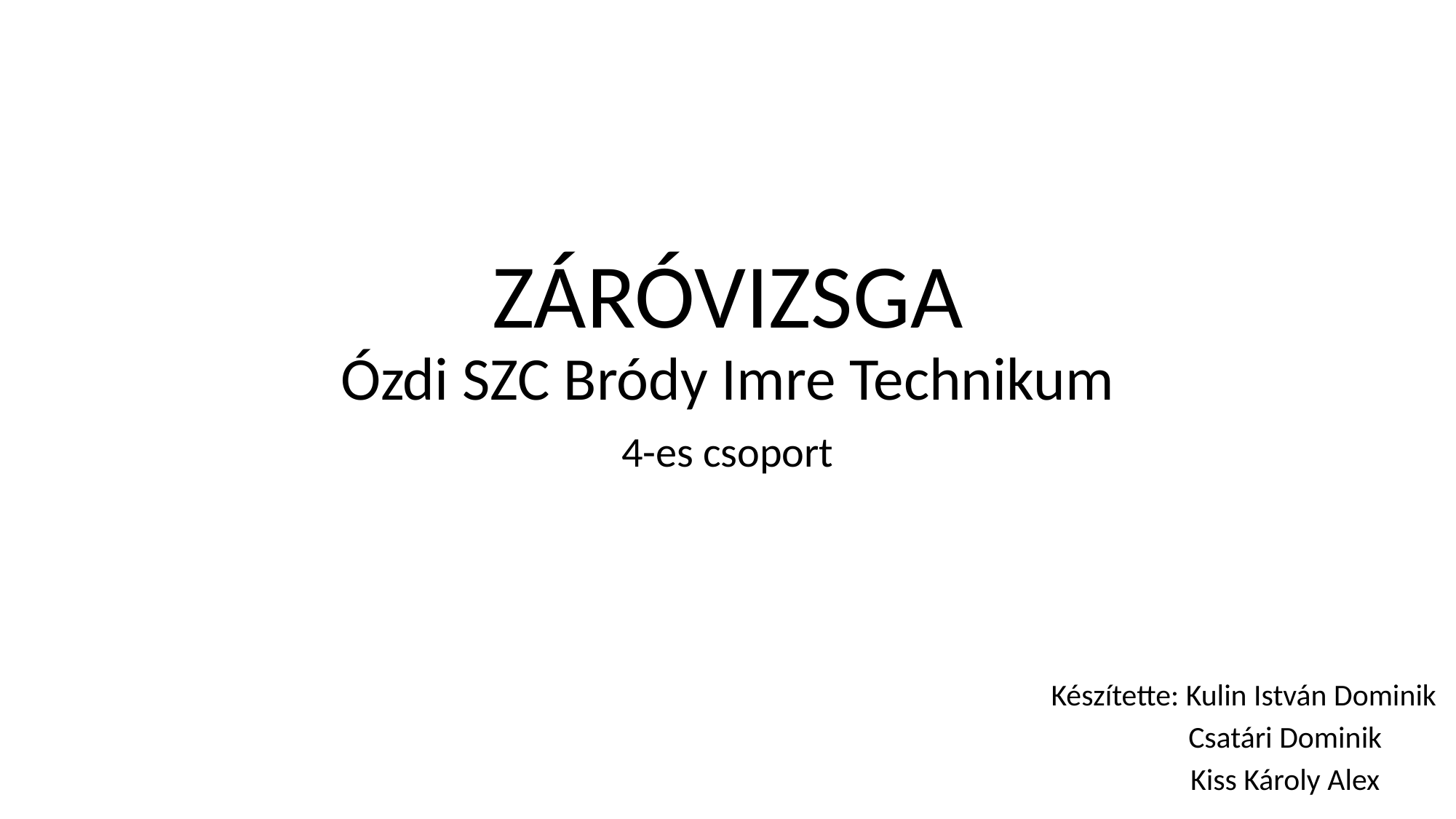

# ZÁRÓVIZSGA Ózdi SZC Bródy Imre Technikum
4-es csoport
Készítette: Kulin István Dominik
            Csatári Dominik
            Kiss Károly Alex